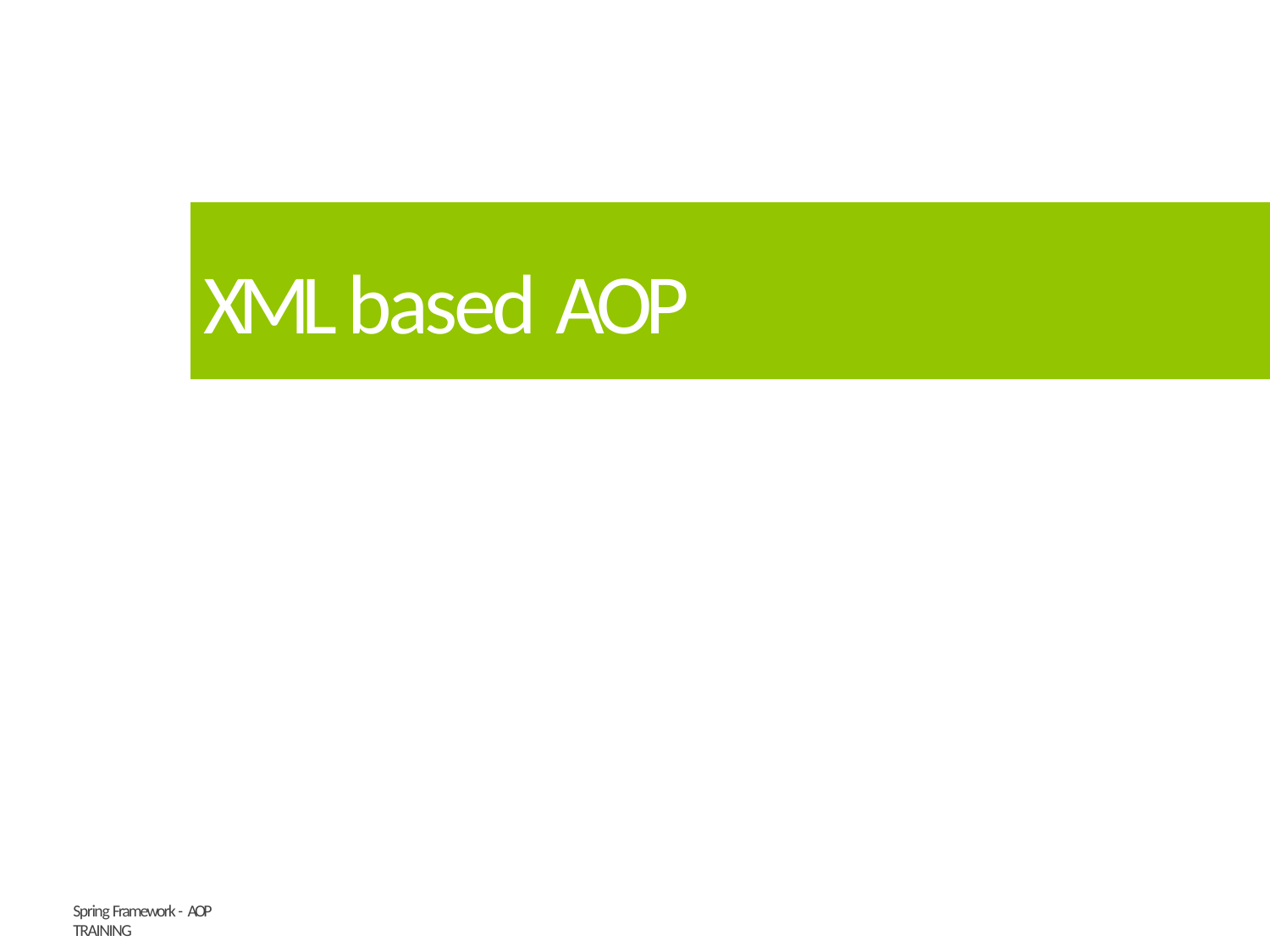

# XML based AOP
Spring Framework - AOP
Training